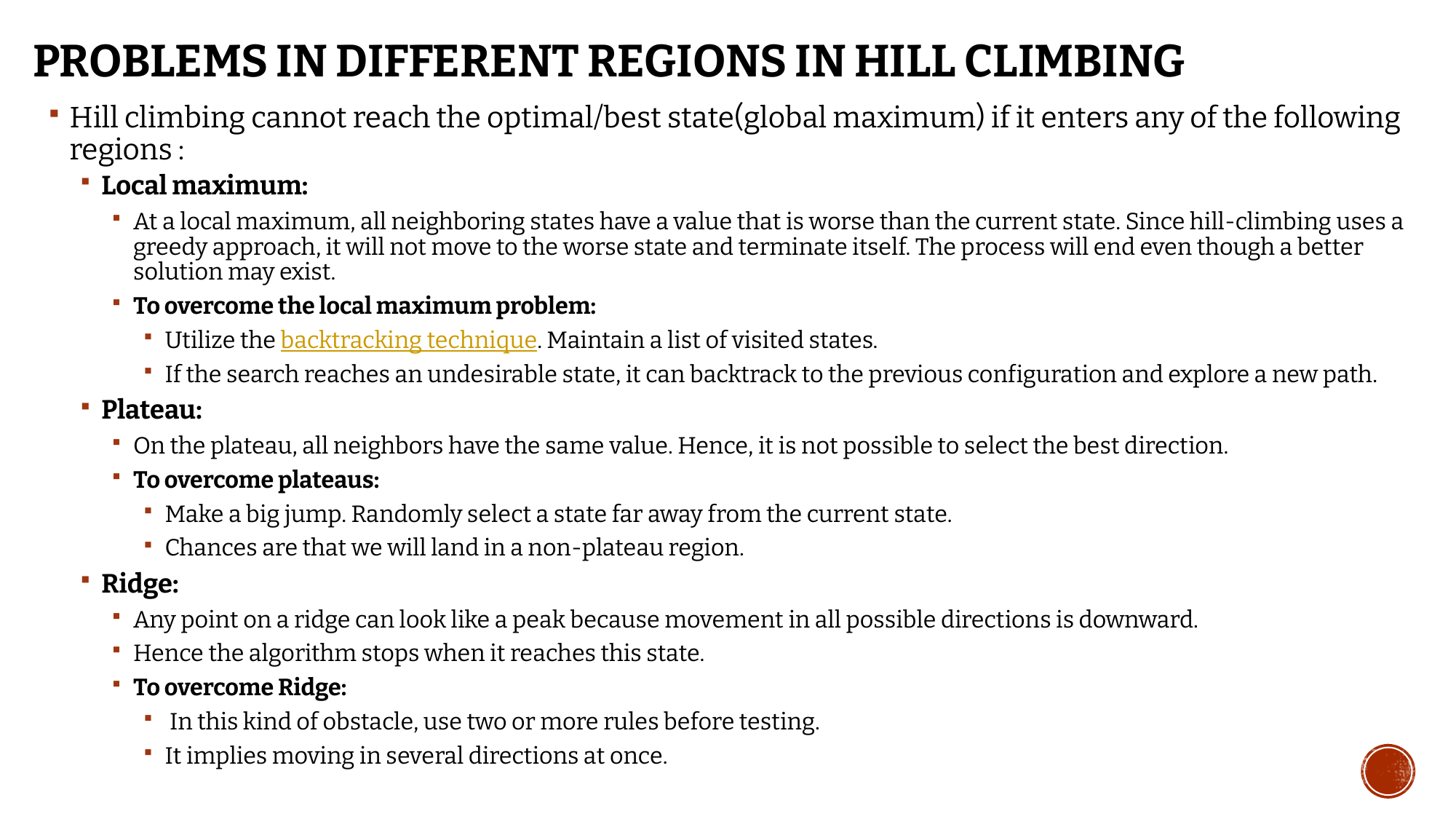

# Problems in different regions in Hill climbing
Hill climbing cannot reach the optimal/best state(global maximum) if it enters any of the following regions :
Local maximum:
At a local maximum, all neighboring states have a value that is worse than the current state. Since hill-climbing uses a greedy approach, it will not move to the worse state and terminate itself. The process will end even though a better solution may exist.
To overcome the local maximum problem:
Utilize the backtracking technique. Maintain a list of visited states.
If the search reaches an undesirable state, it can backtrack to the previous configuration and explore a new path.
Plateau:
On the plateau, all neighbors have the same value. Hence, it is not possible to select the best direction.
To overcome plateaus:
Make a big jump. Randomly select a state far away from the current state.
Chances are that we will land in a non-plateau region.
Ridge:
Any point on a ridge can look like a peak because movement in all possible directions is downward.
Hence the algorithm stops when it reaches this state.
To overcome Ridge:
 In this kind of obstacle, use two or more rules before testing.
It implies moving in several directions at once.